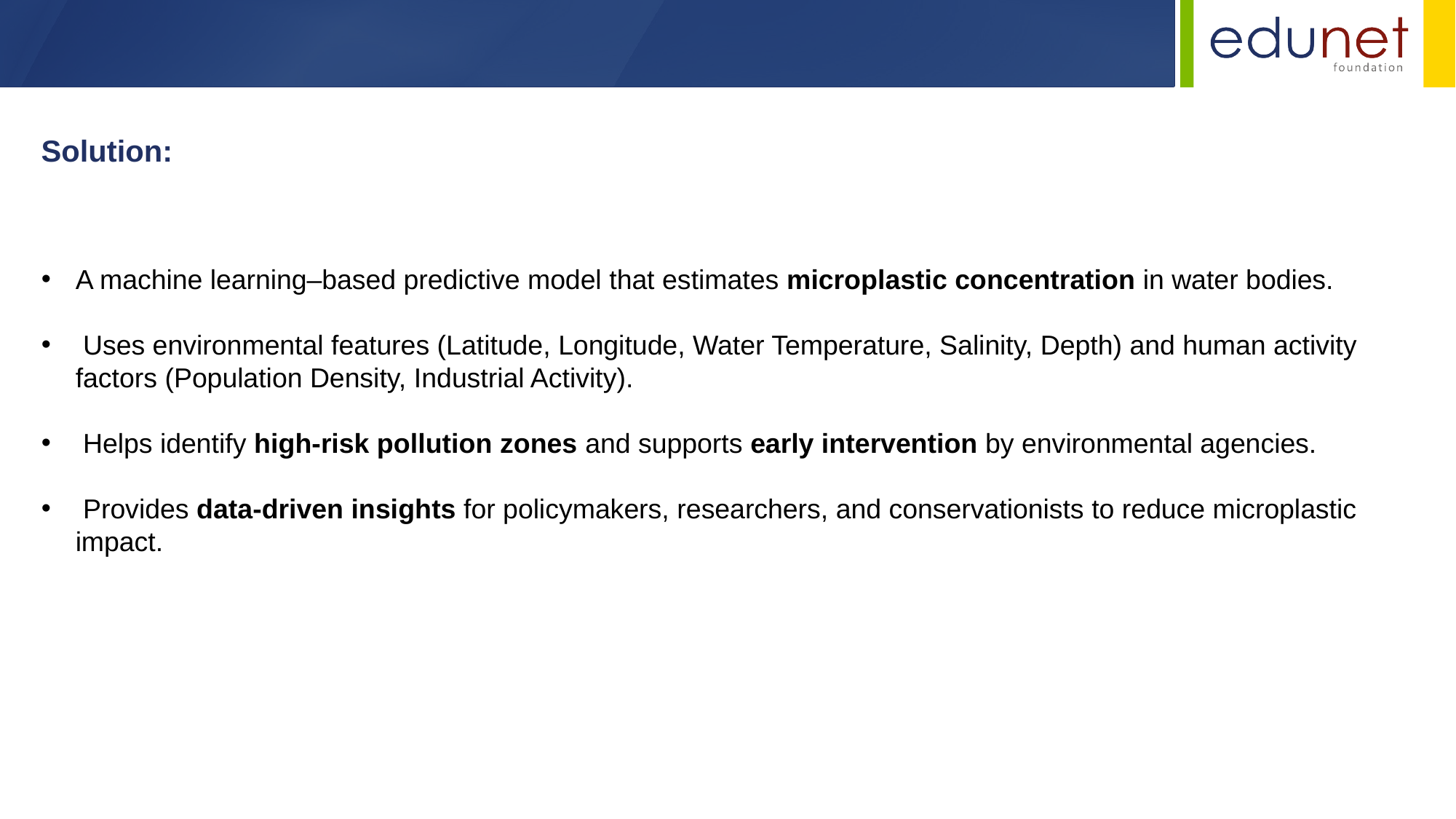

Solution:
A machine learning–based predictive model that estimates microplastic concentration in water bodies.

 Uses environmental features (Latitude, Longitude, Water Temperature, Salinity, Depth) and human activity factors (Population Density, Industrial Activity).

 Helps identify high-risk pollution zones and supports early intervention by environmental agencies.

 Provides data-driven insights for policymakers, researchers, and conservationists to reduce microplastic   impact.